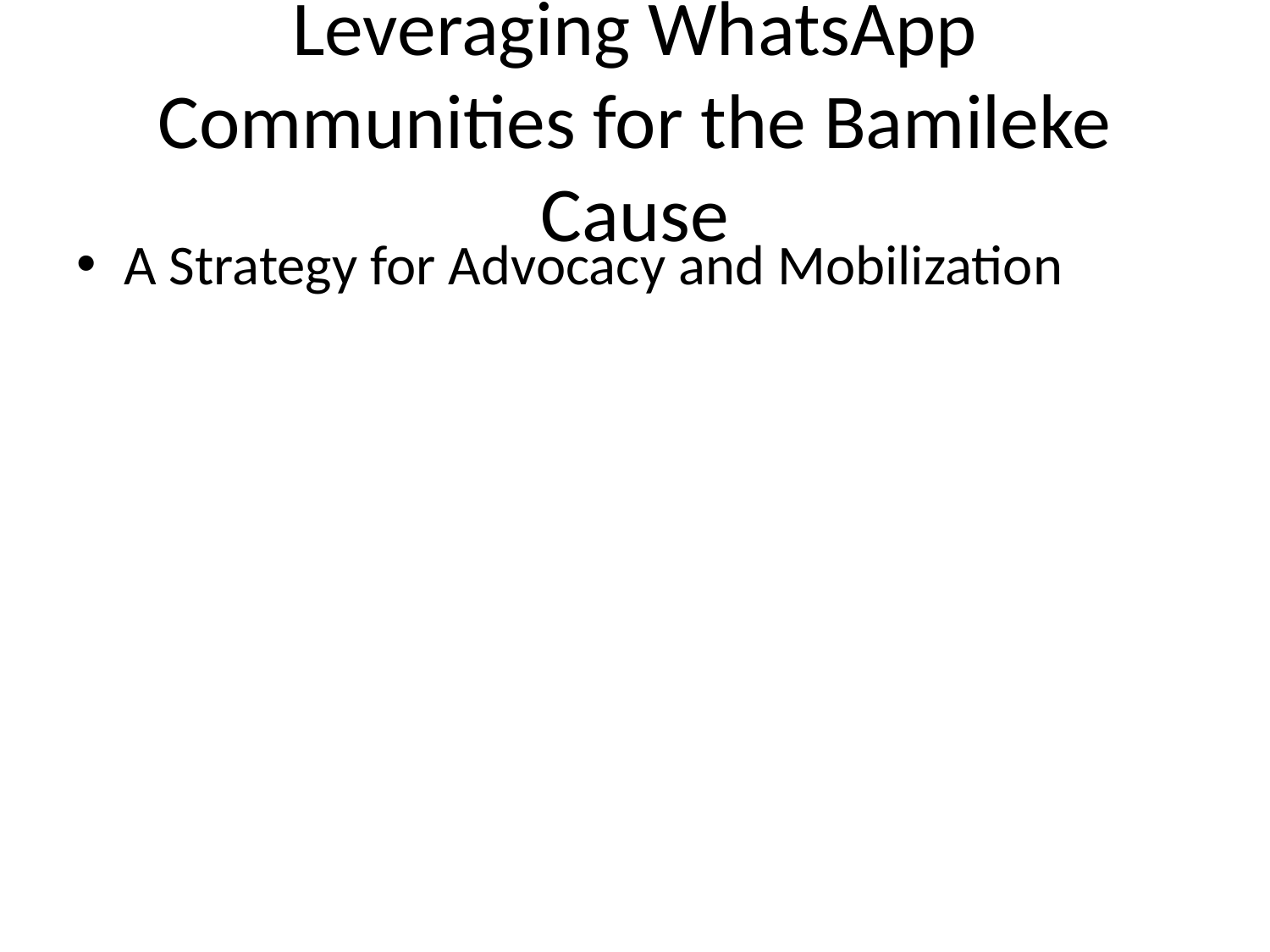

# Leveraging WhatsApp Communities for the Bamileke Cause
A Strategy for Advocacy and Mobilization